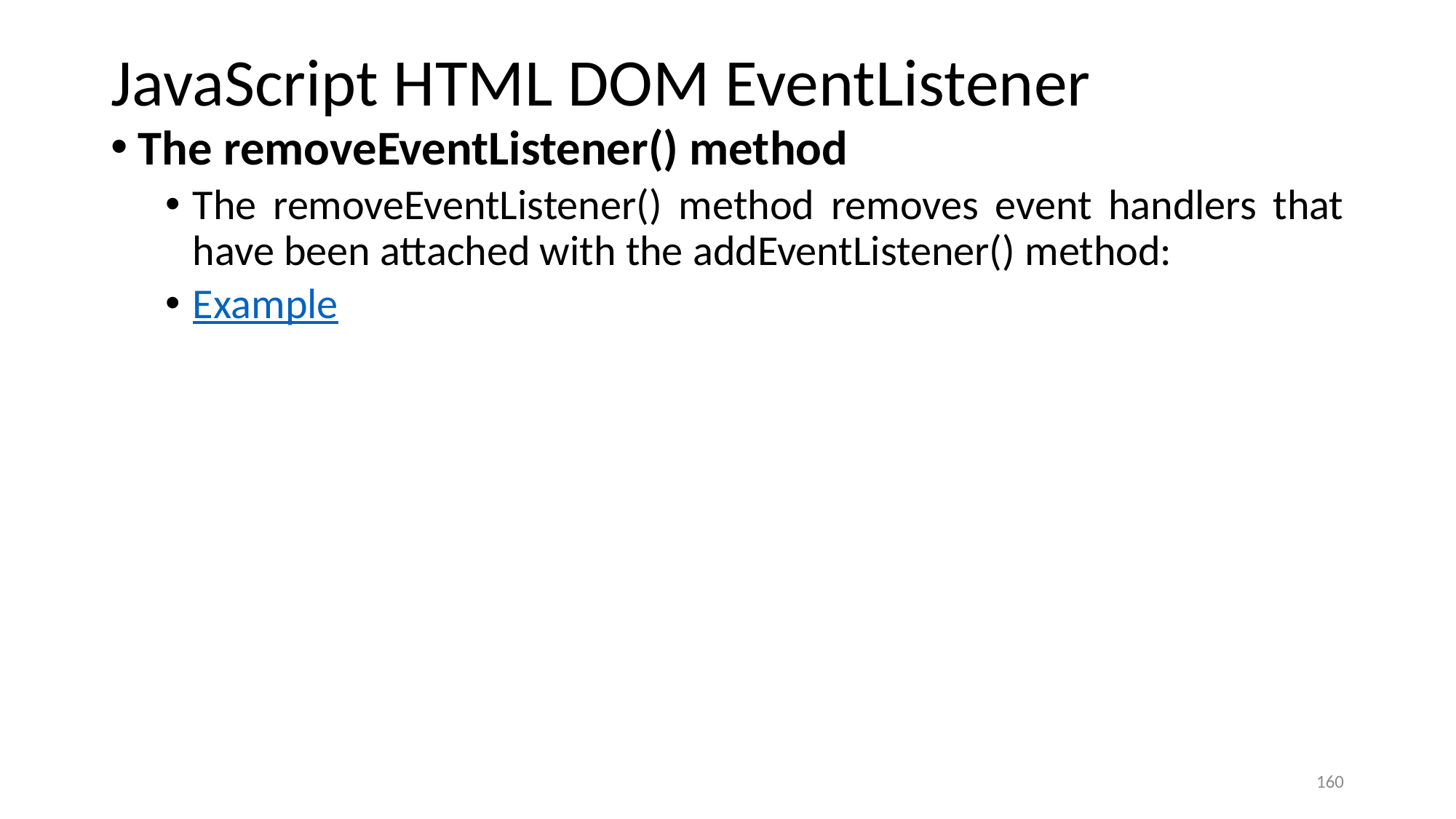

# JavaScript HTML DOM EventListener
The removeEventListener() method
The removeEventListener() method removes event handlers that have been attached with the addEventListener() method:
Example

160